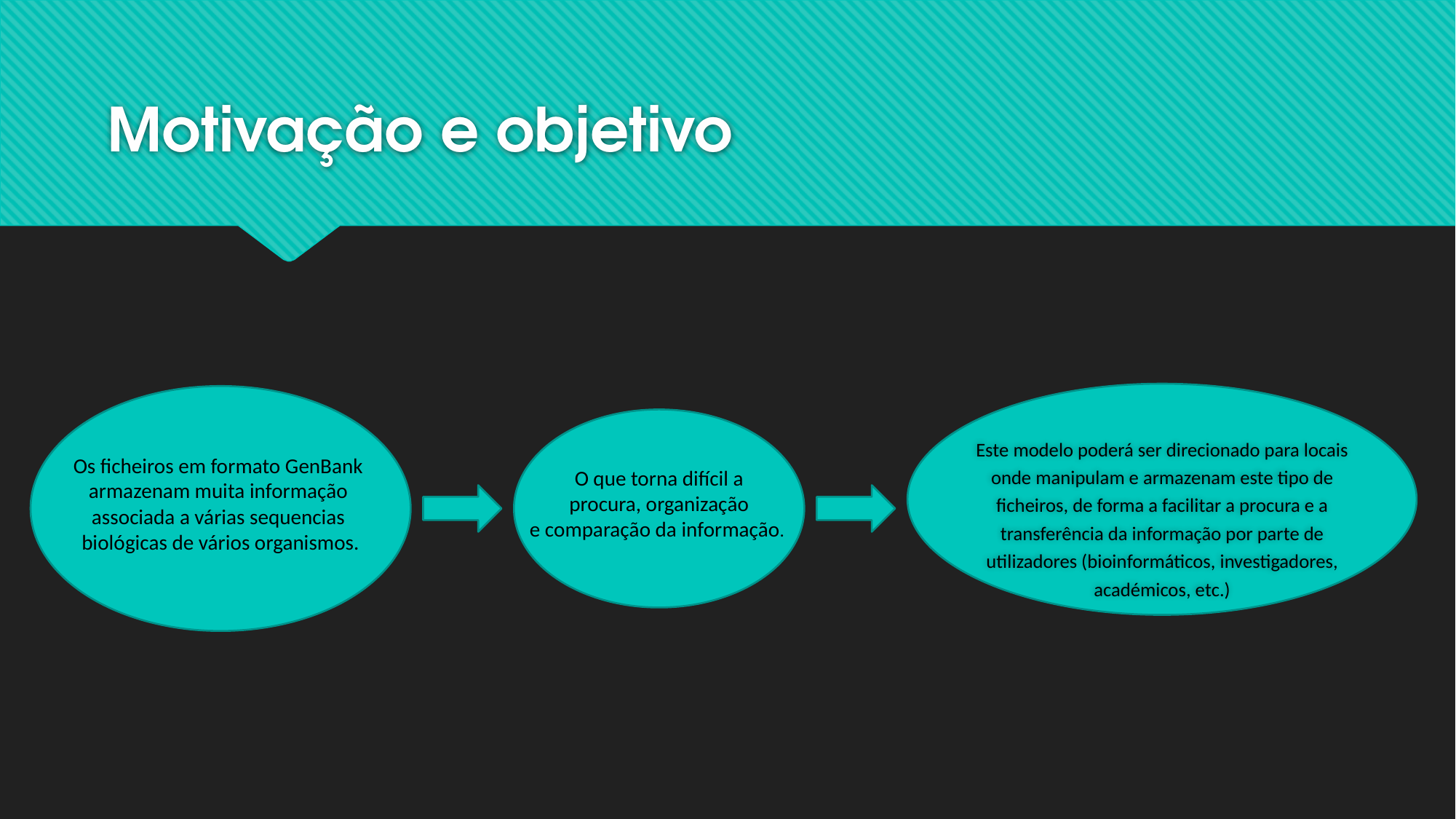

# Motivação e objetivo

Este modelo poderá ser direcionado para locais onde manipulam e armazenam este tipo de ficheiros, de forma a facilitar a procura e a transferência da informação por parte de utilizadores (bioinformáticos, investigadores, académicos, etc.)

Os ficheiros em formato GenBank
armazenam muita informação
associada a várias sequencias
biológicas de vários organismos.

 O que torna difícil a
procura, organização
e comparação da informação.